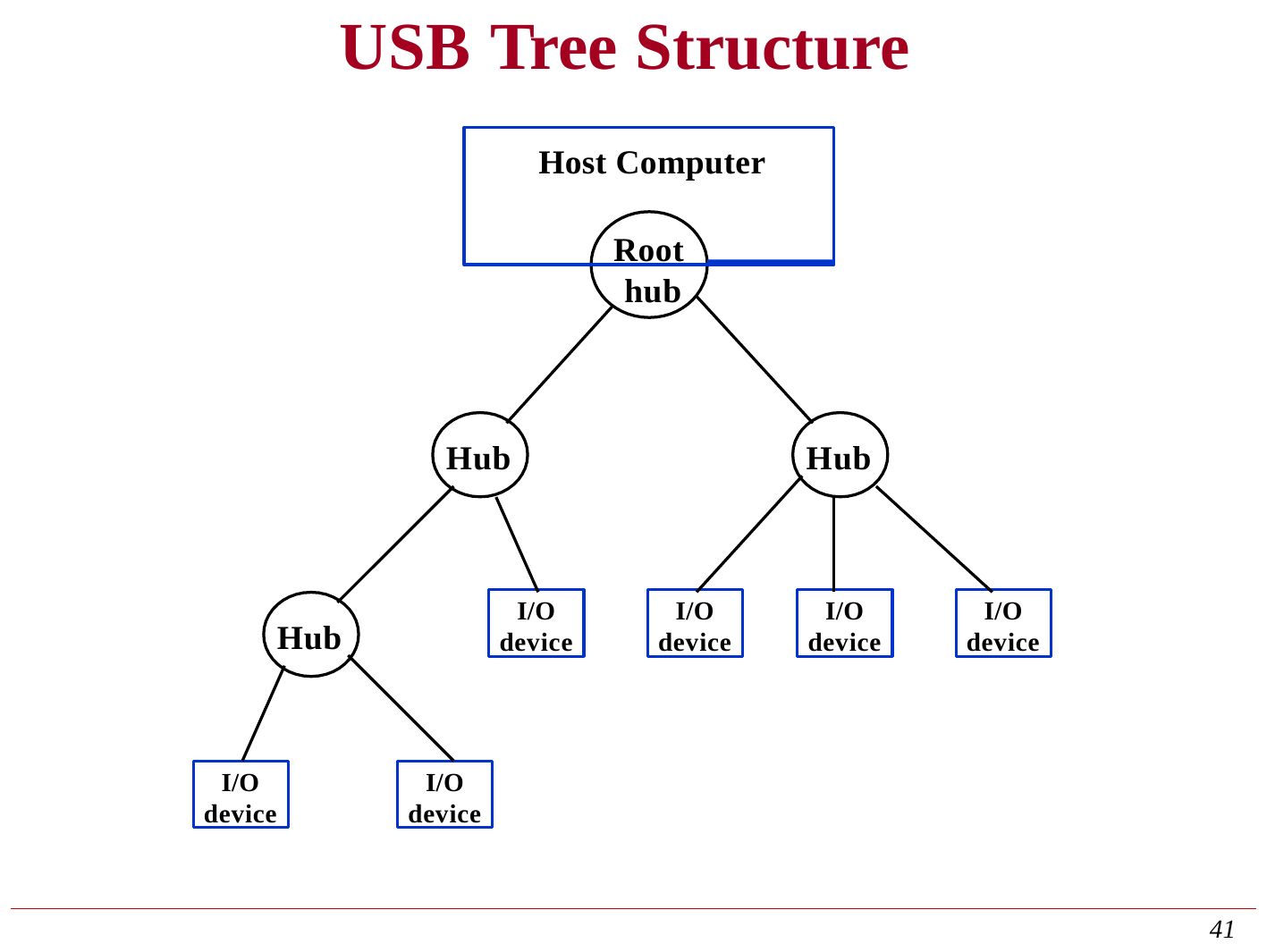

# USB Tree Structure

Host Computer

Root  hub

Hub
Hub

I/O  device
I/O  device
I/O  device
I/O  device

Hub

I/O  device
I/O  device
41